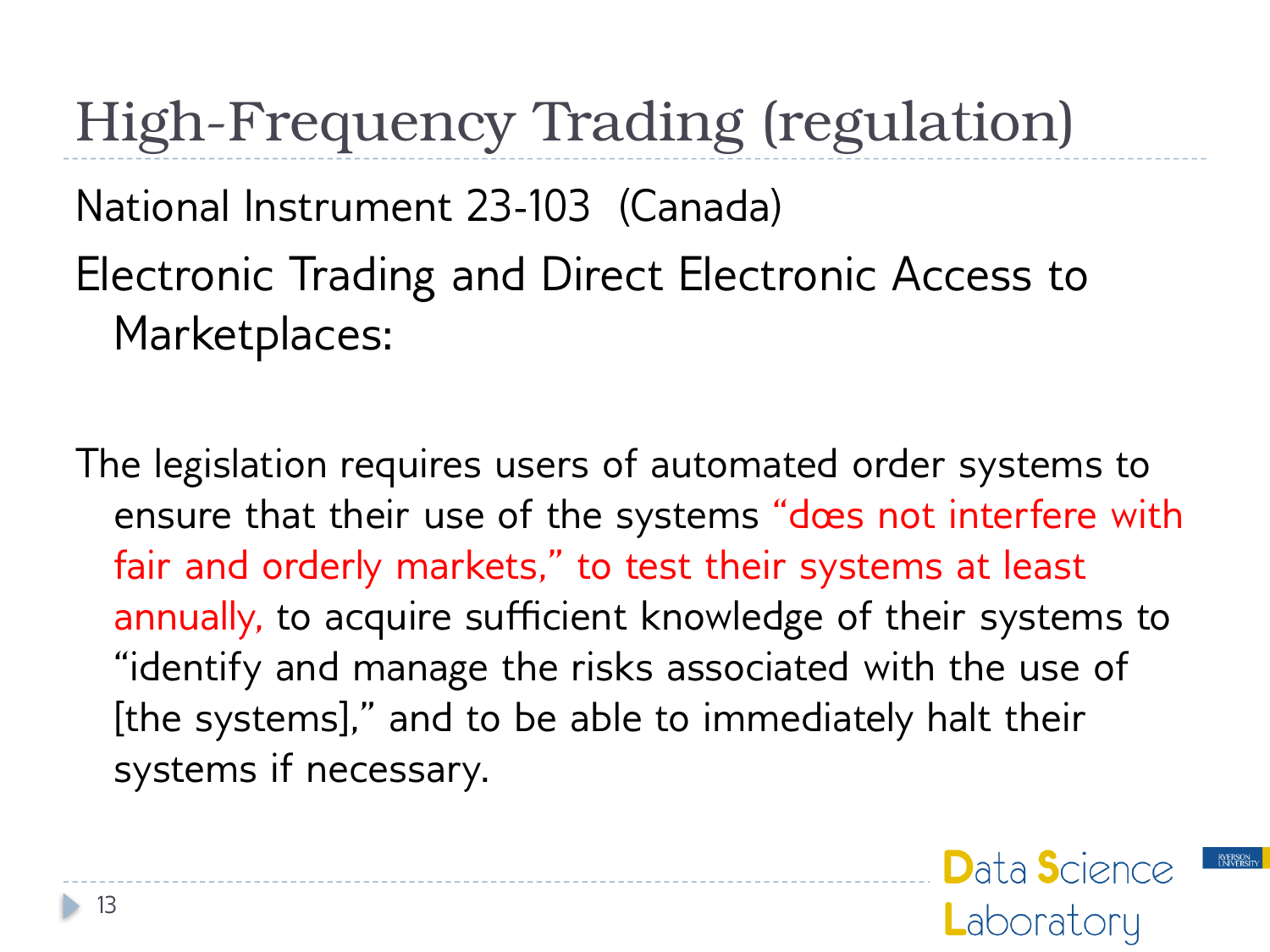

# High-Frequency Trading (regulation)
National Instrument 23-103  (Canada)
Electronic Trading and Direct Electronic Access to Marketplaces:

The legislation requires users of automated order systems to ensure that their use of the systems “does not interfere with fair and orderly markets,” to test their systems at least annually, to acquire sufficient knowledge of their systems to “identify and manage the risks associated with the use of [the systems],” and to be able to immediately halt their systems if necessary.

13